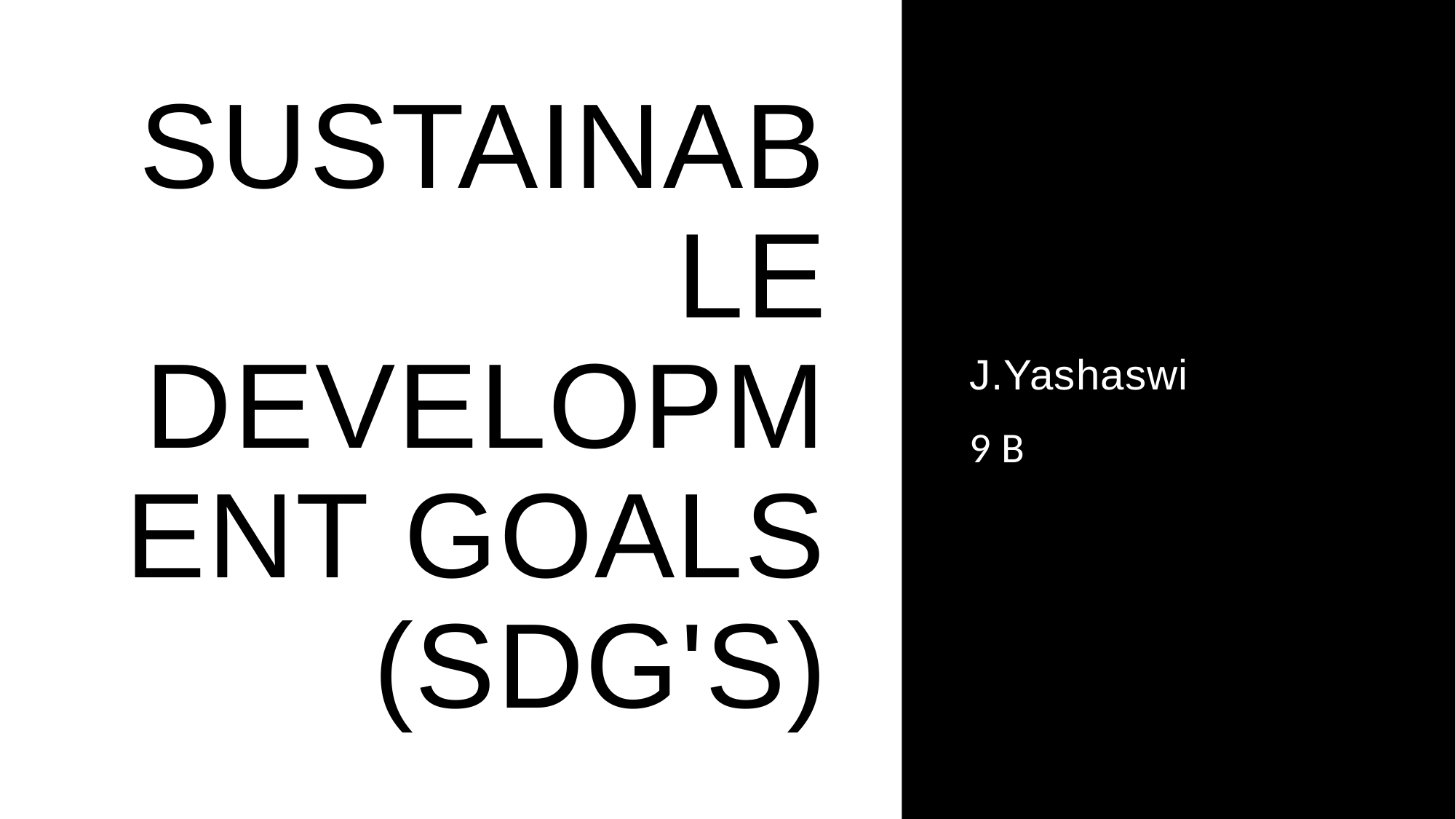

J.Yashaswi
9 B
# Sustainable Development Goals (SDG's)